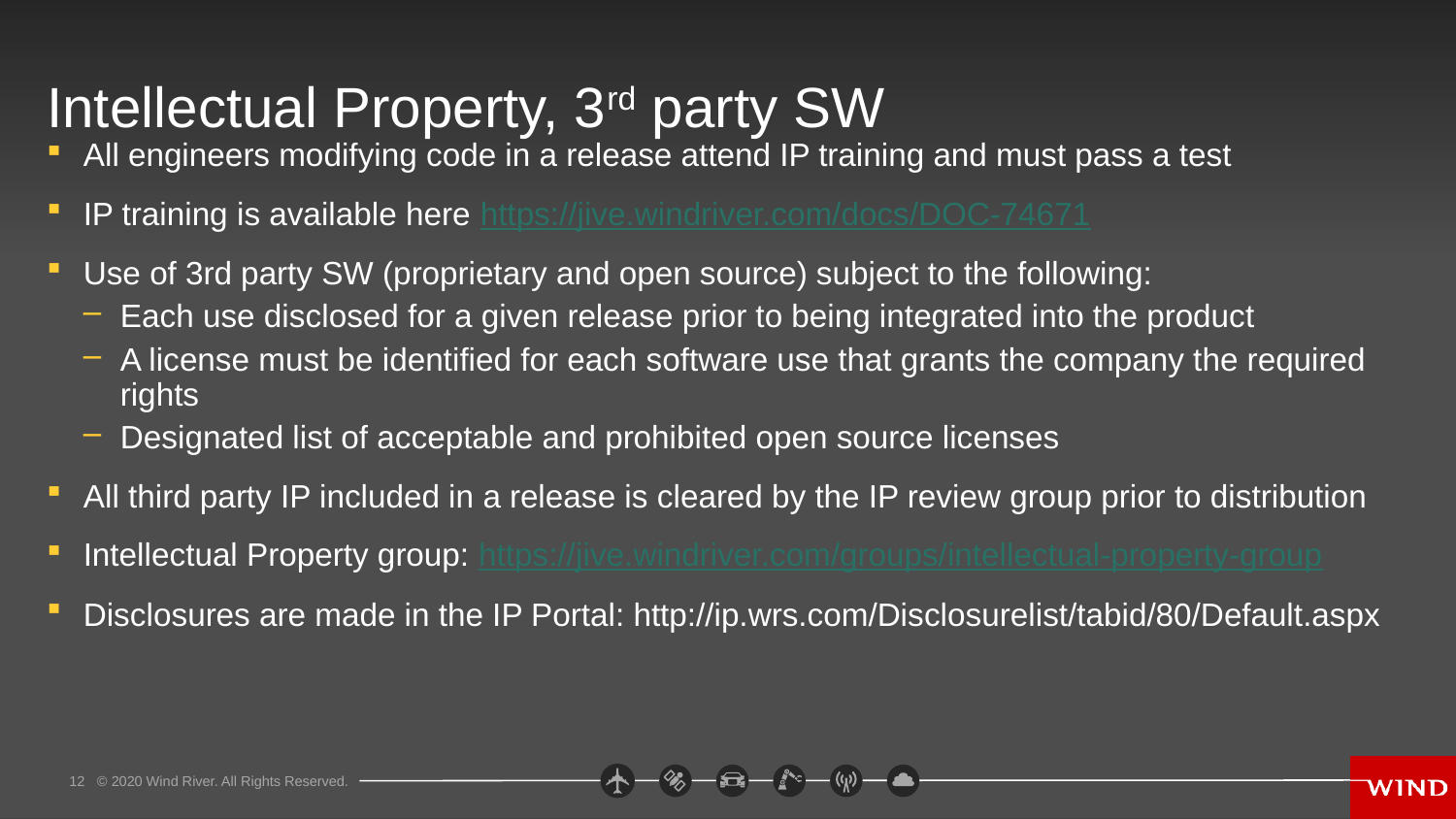

# Intellectual Property, 3rd party SW
All engineers modifying code in a release attend IP training and must pass a test
IP training is available here https://jive.windriver.com/docs/DOC-74671
Use of 3rd party SW (proprietary and open source) subject to the following:
Each use disclosed for a given release prior to being integrated into the product
A license must be identified for each software use that grants the company the required rights
Designated list of acceptable and prohibited open source licenses
All third party IP included in a release is cleared by the IP review group prior to distribution
Intellectual Property group: https://jive.windriver.com/groups/intellectual-property-group
Disclosures are made in the IP Portal: http://ip.wrs.com/Disclosurelist/tabid/80/Default.aspx